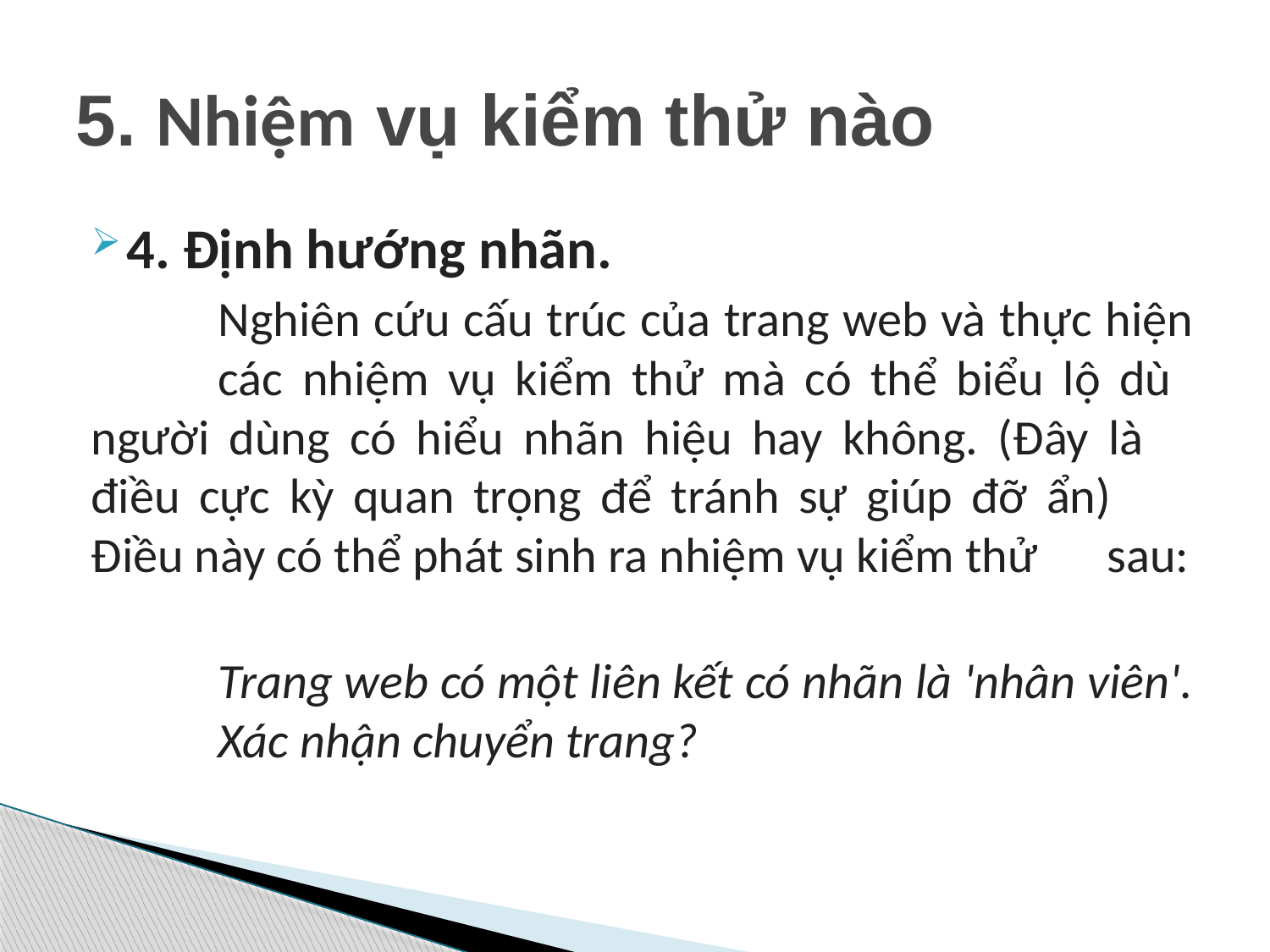

# 5. Nhiệm vụ kiểm thử nào
4. Định hướng nhãn.
	Nghiên cứu cấu trúc của trang web và thực hiện 	các nhiệm vụ kiểm thử mà có thể biểu lộ dù 	người dùng có hiểu nhãn hiệu hay không. (Đây là 	điều cực kỳ quan trọng để tránh sự giúp đỡ ẩn) 	Điều này có thể phát sinh ra nhiệm vụ kiểm thử 	sau:
	Trang web có một liên kết có nhãn là 'nhân viên'. 	Xác nhận chuyển trang?